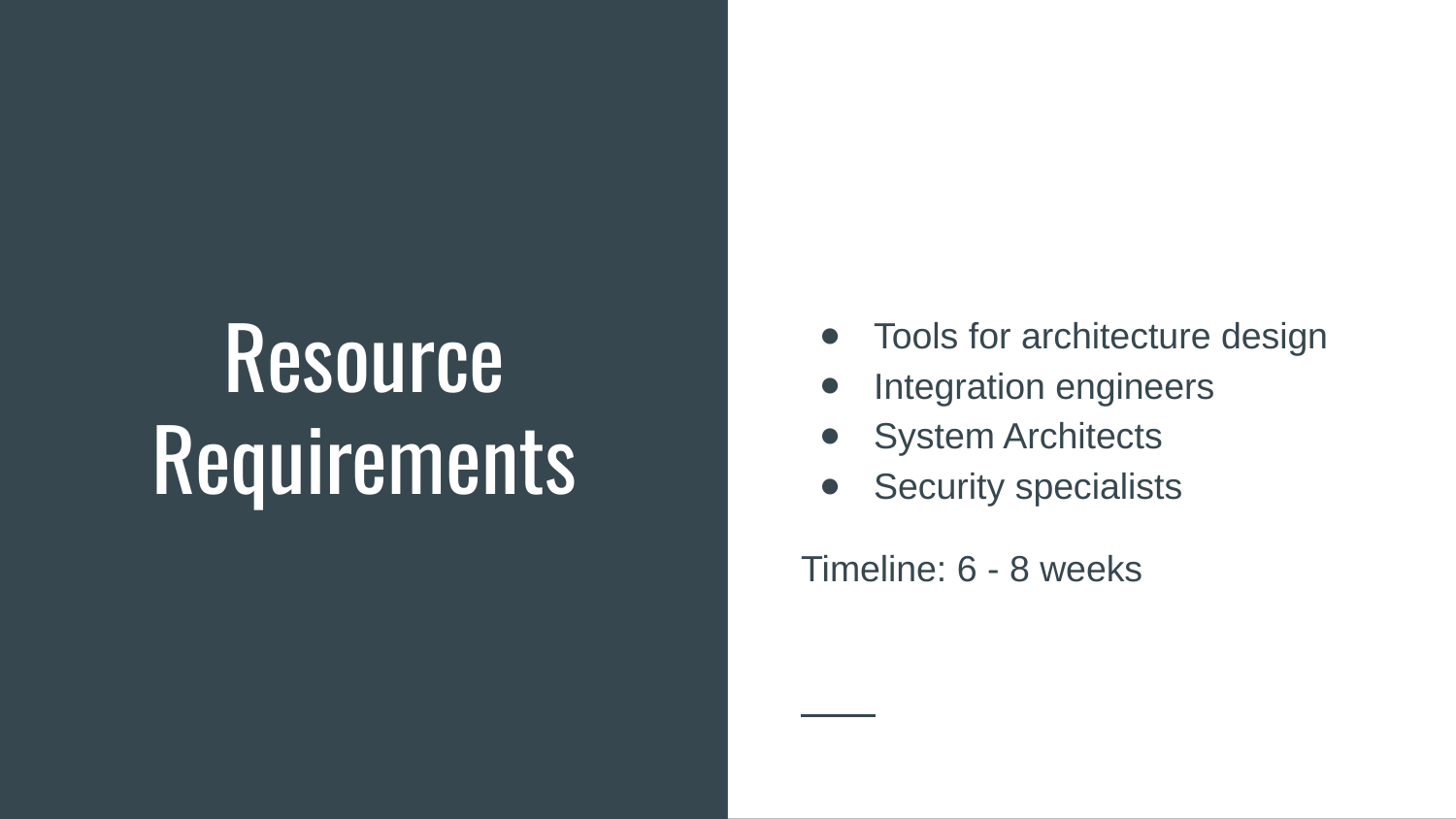

Tools for architecture design
Integration engineers
System Architects
Security specialists
Timeline: 6 - 8 weeks
# Resource Requirements